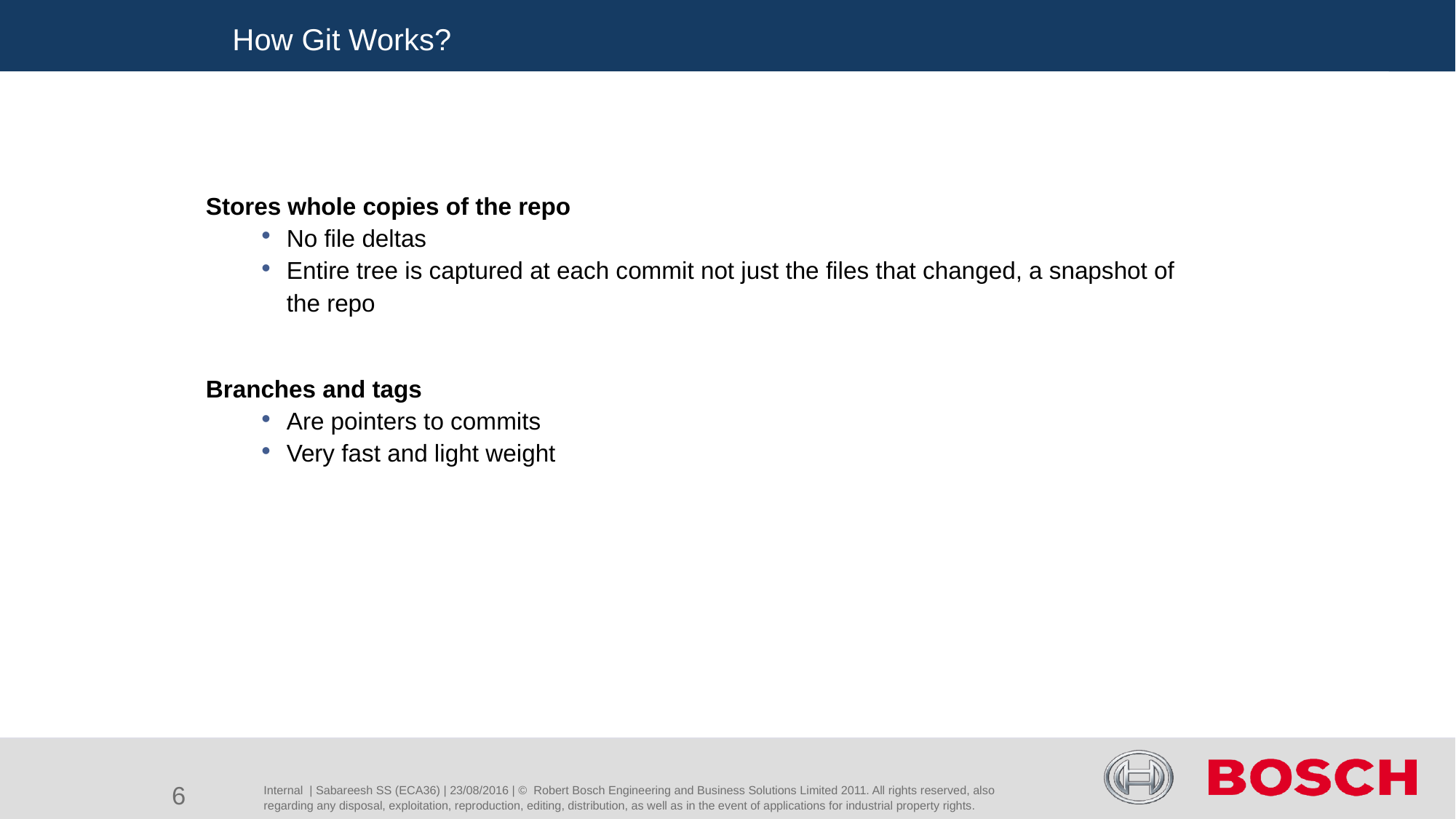

How Git Works?

Stores whole copies of the repo
No file deltas
Entire tree is captured at each commit not just the files that changed, a snapshot of the repo

Branches and tags
Are pointers to commits
Very fast and light weight

6
Internal  | Sabareesh SS (ECA36) | 23/08/2016 | ©  Robert Bosch Engineering and Business Solutions Limited 2011. All rights reserved, also regarding any disposal, exploitation, reproduction, editing, distribution, as well as in the event of applications for industrial property rights.